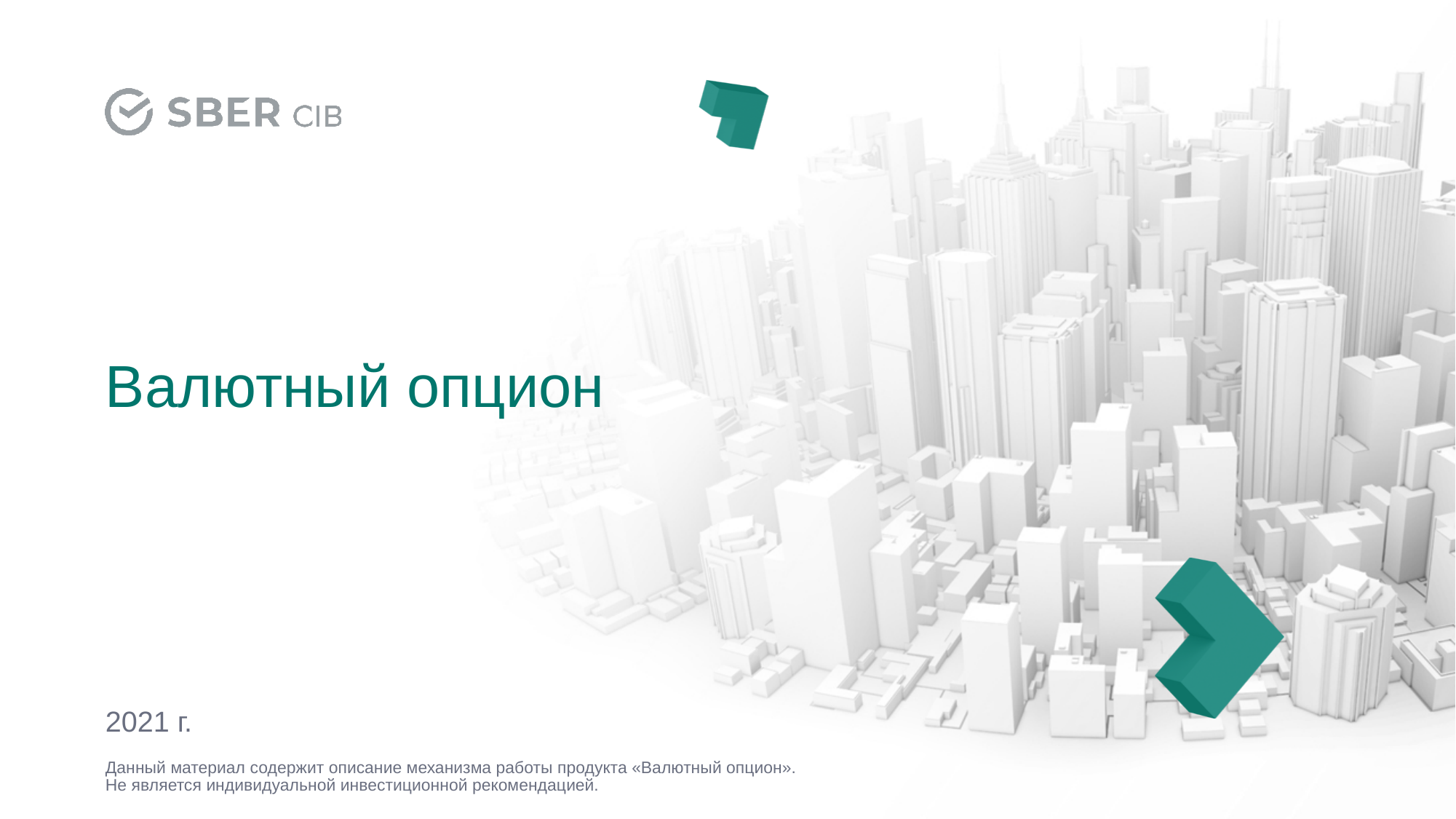

# Валютный опцион
2021 г.
Данный материал содержит описание механизма работы продукта «Валютный опцион».
Не является индивидуальной инвестиционной рекомендацией.